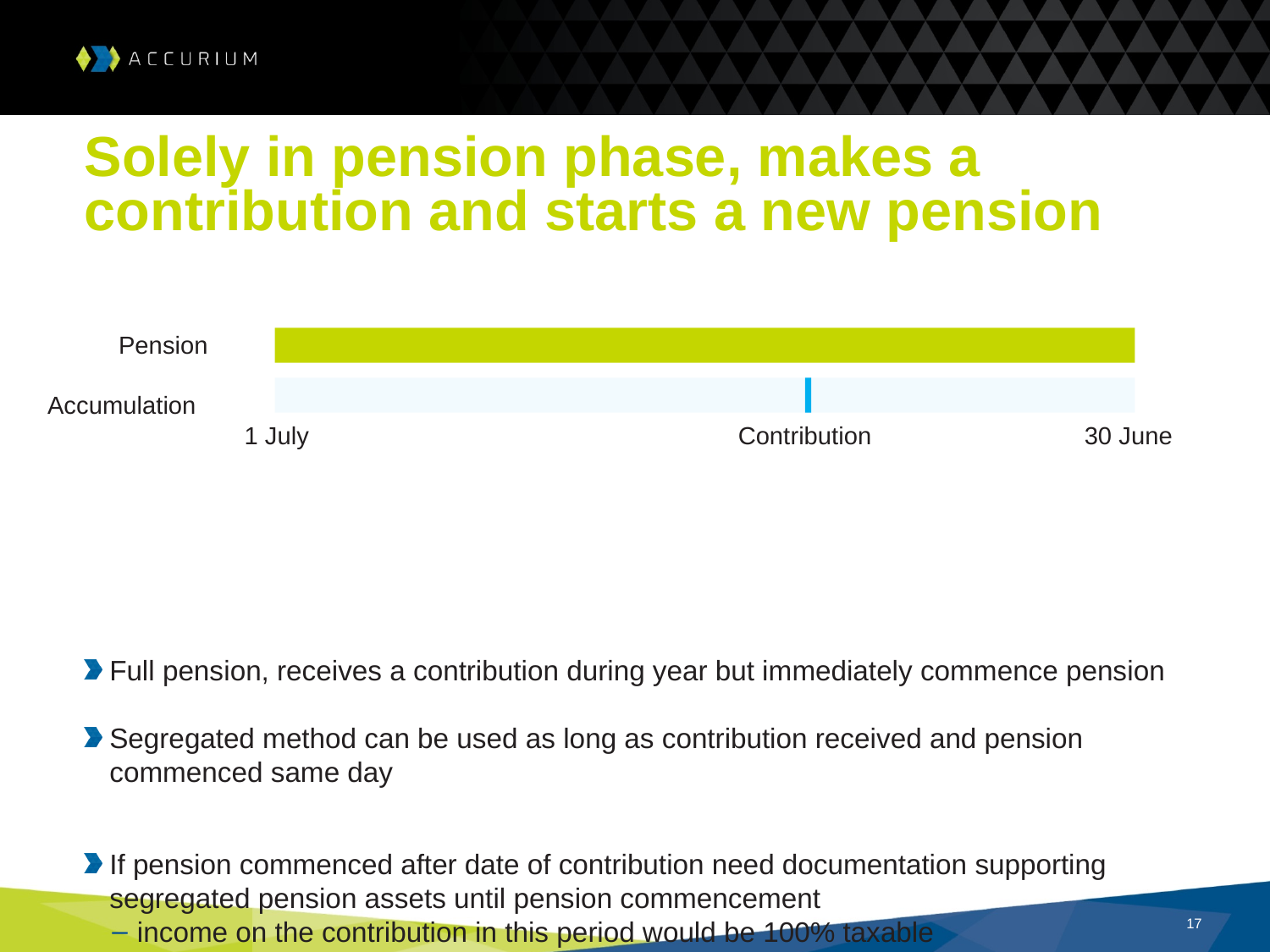

# Solely in pension phase, makes a contribution and starts a new pension

Full pension, receives a contribution during year but immediately commence pension

Segregated method can be used as long as contribution received and pension commenced same day

If pension commenced after date of contribution need documentation supporting segregated pension assets until pension commencement
income on the contribution in this period would be 100% taxable

CGT relief – contribution may cease segregated pension assets unless documentation to show segregation maintained until commute to comply with TBC
        Pension

Accumulation
	          1 July			        Contribution	  	   30 June